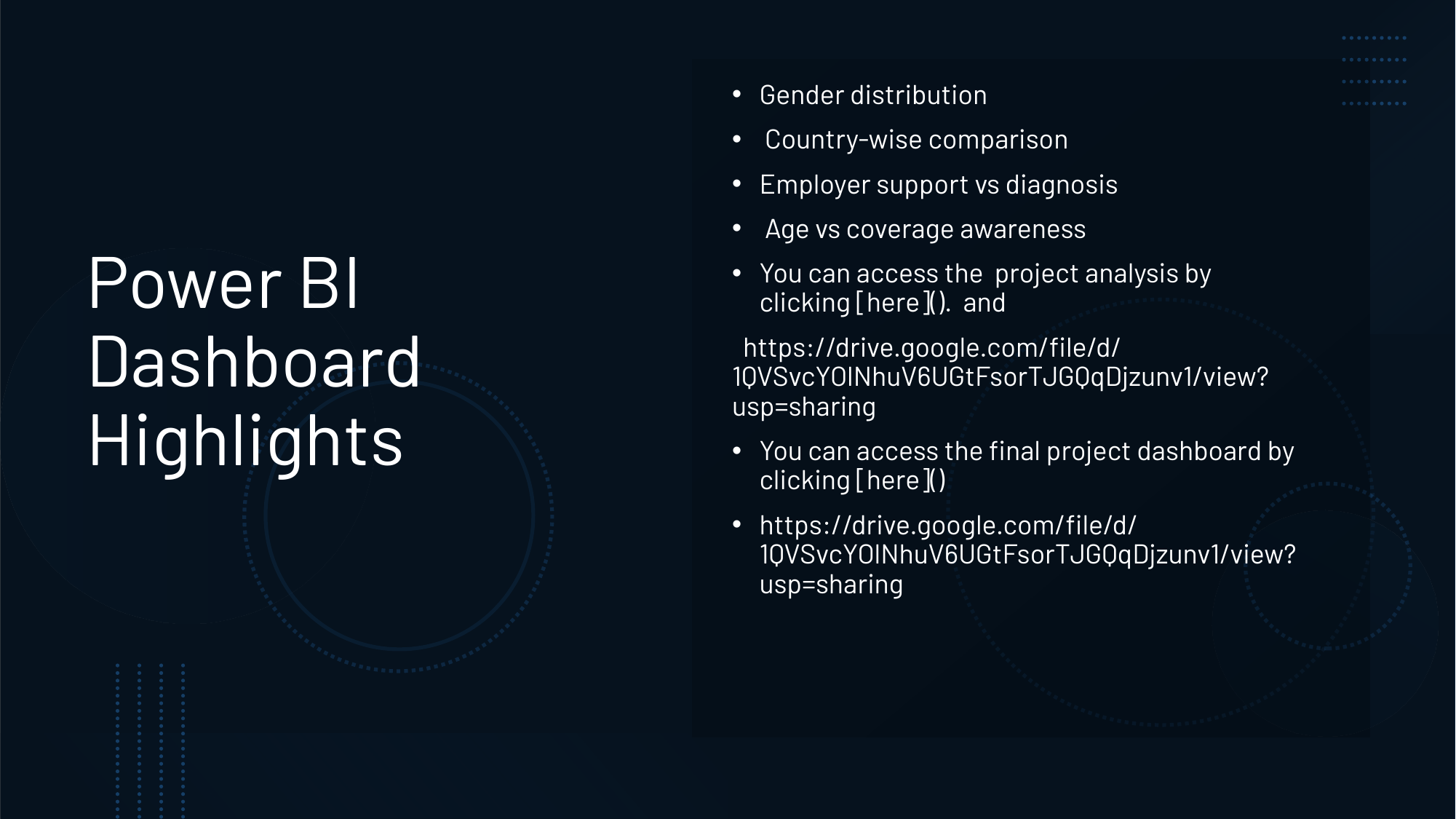

# Power BI Dashboard Highlights

Gender distribution
 Country-wise comparison
Employer support vs diagnosis
 Age vs coverage awareness
You can access the  project analysis by clicking [here]().  and
  https://drive.google.com/file/d/1QVSvcYOlNhuV6UGtFsorTJGQqDjzunv1/view?usp=sharing
You can access the final project dashboard by clicking [here]()
https://drive.google.com/file/d/1QVSvcYOlNhuV6UGtFsorTJGQqDjzunv1/view?usp=sharing